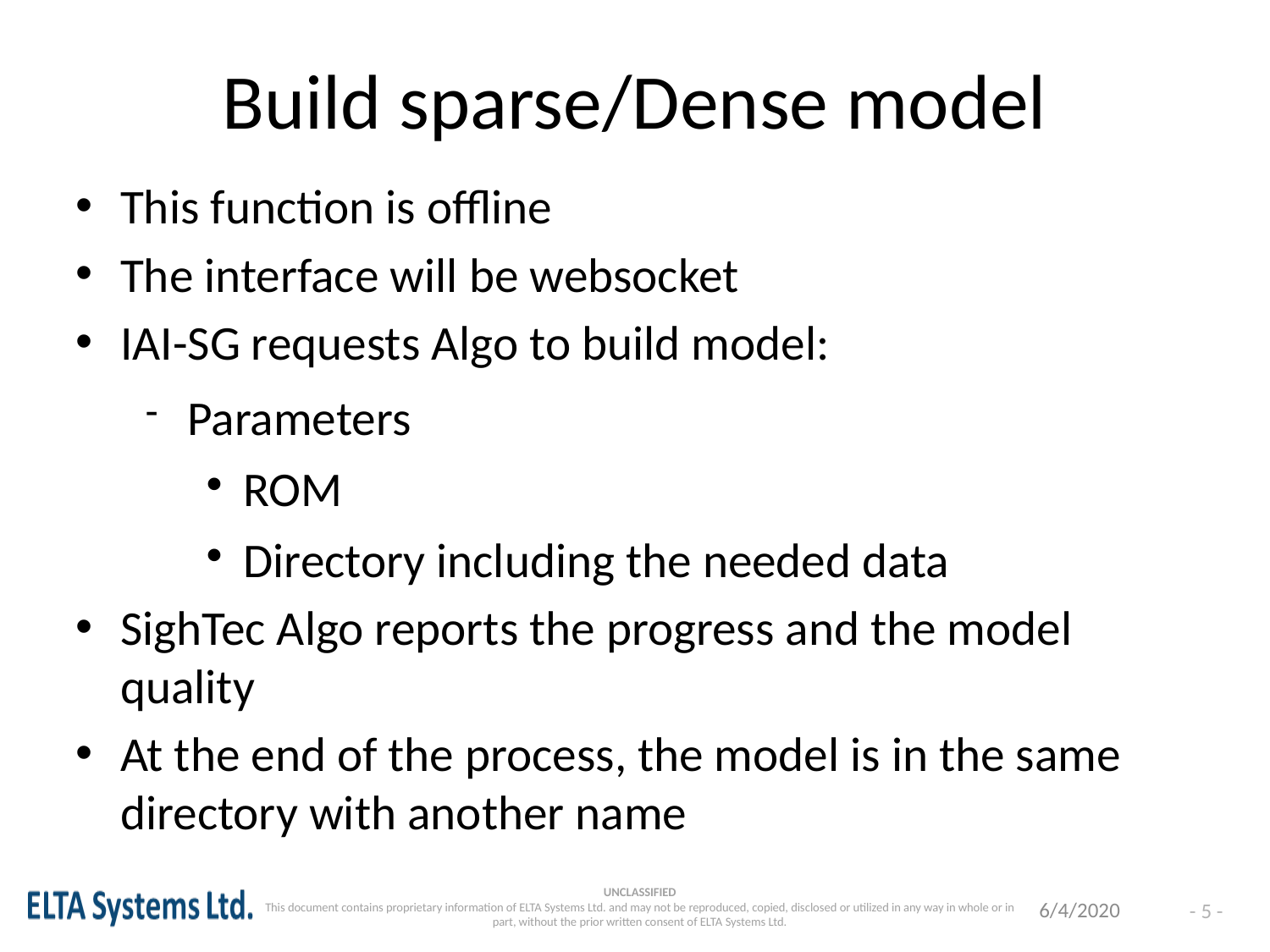

Build sparse/Dense model
This function is offline
The interface will be websocket
IAI-SG requests Algo to build model:
Parameters
ROM
Directory including the needed data
SighTec Algo reports the progress and the model quality
At the end of the process, the model is in the same directory with another name

6/4/2020
- 5 -